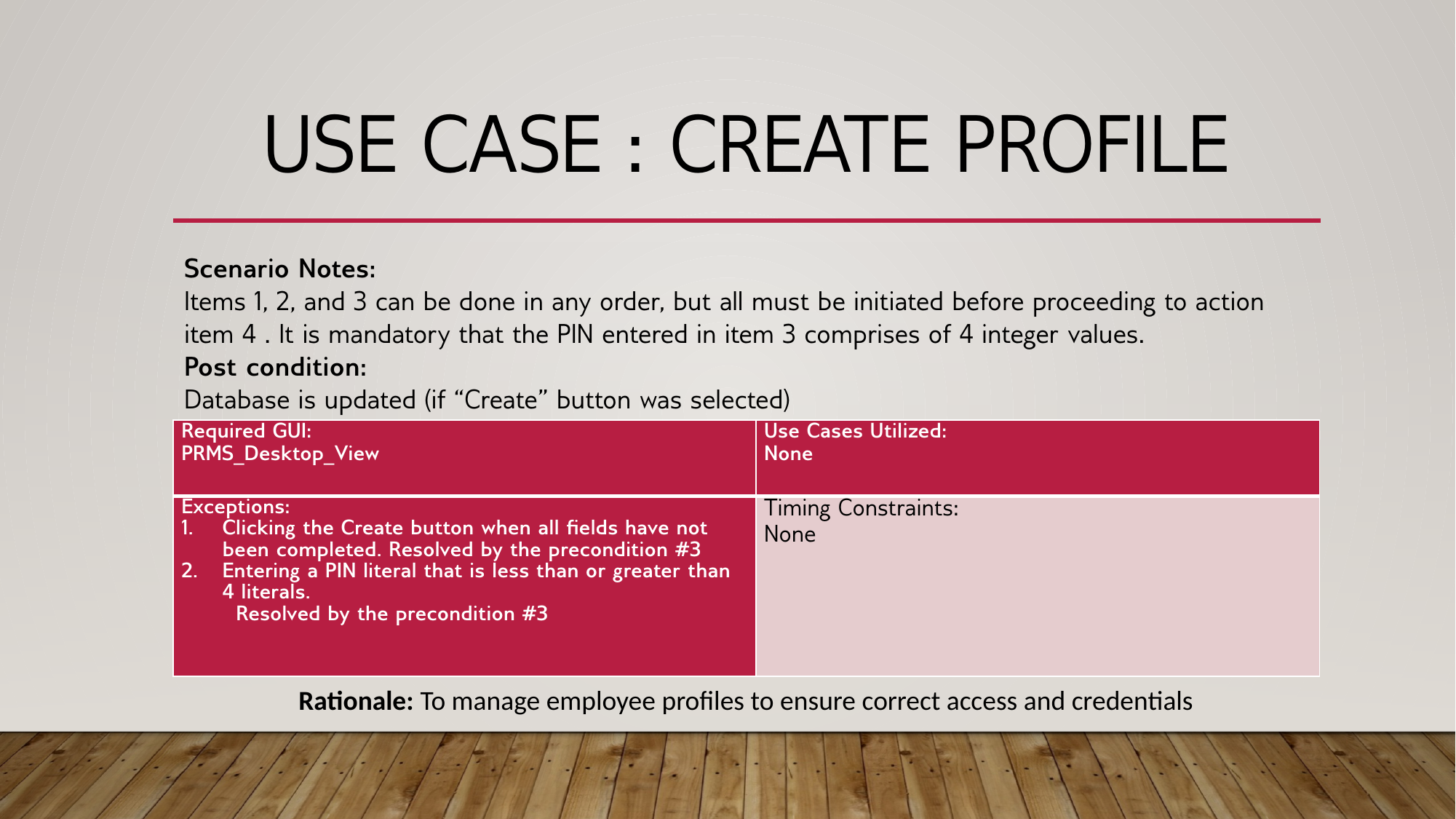

# USE CASE : CREATE PROFILE
Scenario Notes:
Items 1, 2, and 3 can be done in any order, but all must be initiated before proceeding to action item 4 . It is mandatory that the PIN entered in item 3 comprises of 4 integer values.
Post condition:
Database is updated (if “Create” button was selected)
| Required GUI: PRMS\_Desktop\_View | Use Cases Utilized: None |
| --- | --- |
| Exceptions: Clicking the Create button when all fields have not been completed. Resolved by the precondition #3 Entering a PIN literal that is less than or greater than 4 literals. Resolved by the precondition #3 | Timing Constraints: None |
Rationale: To manage employee profiles to ensure correct access and credentials